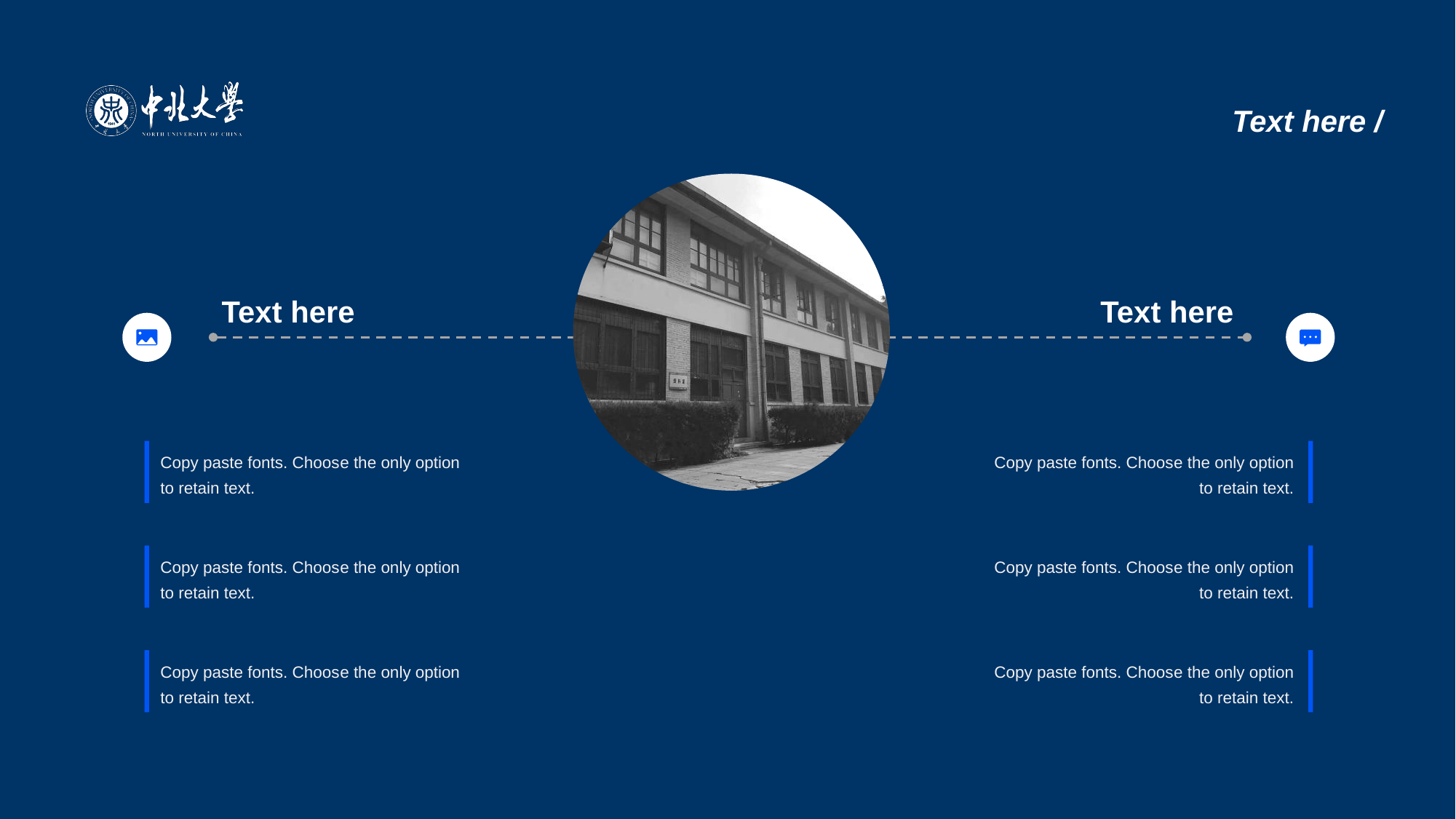

# Text here /

Tex t here
Tex t here

Copy paste fonts. Choos e the only option to retain text.
Copy paste fonts. Choos e the only option to retain text.

Copy paste fonts. Choos e the only option to retain text.
Copy paste fonts. Choos e the only option to retain text.

Copy paste fonts. Choos e the only option to retain text.
Copy paste fonts. Choos e the only option to retain text.